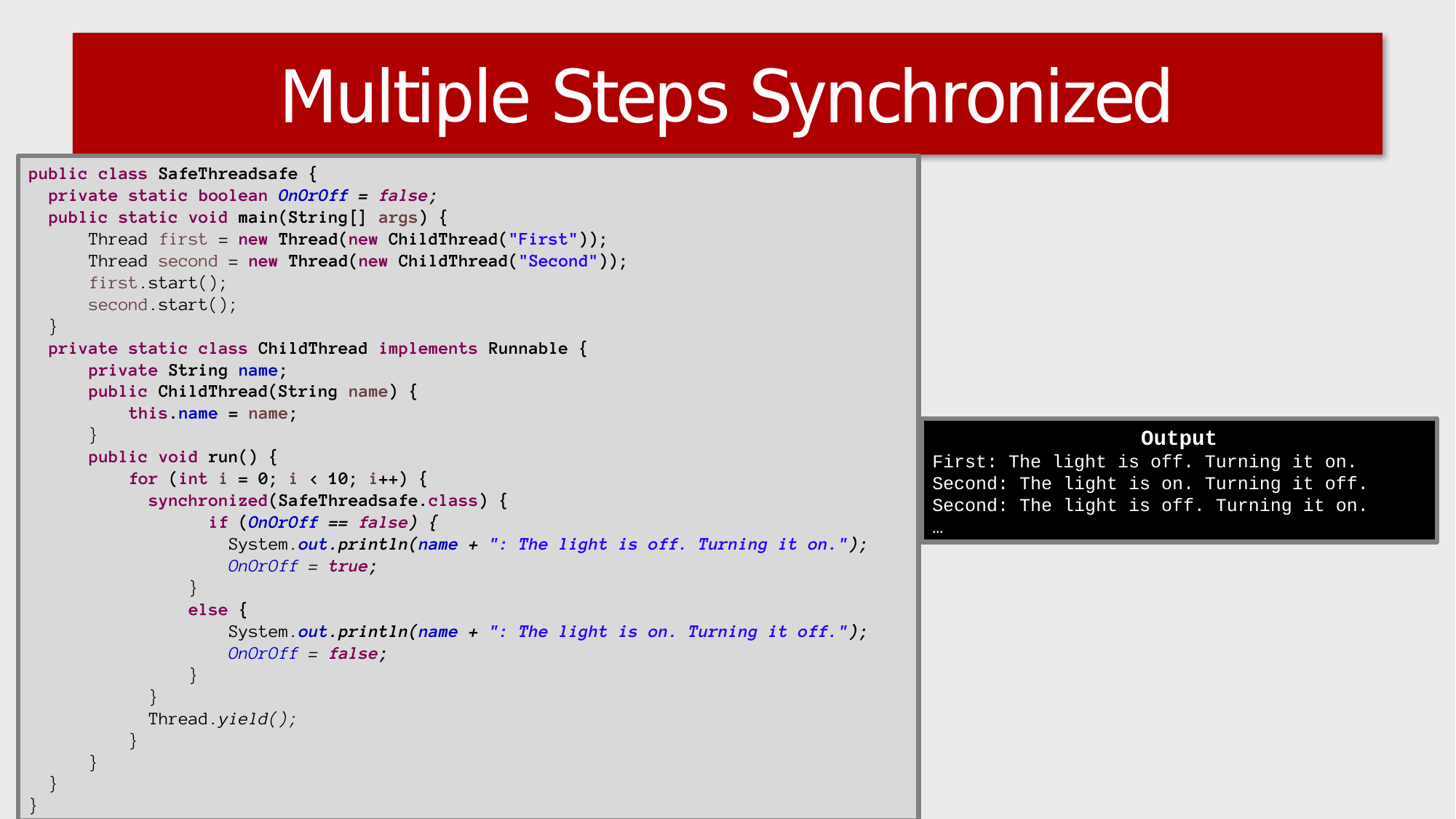

# Multiple Steps Synchronized
public class SafeThreadsafe {
  private static boolean OnOrOff = false;
  public static void main(String[] args) {
      Thread first = new Thread(new ChildThread("First"));
      Thread second = new Thread(new ChildThread("Second"));
      first.start();
      second.start();
  }
  private static class ChildThread implements Runnable {
      private String name;
      public ChildThread(String name) {
          this.name = name;
      }
      public void run() {
          for (int i = 0; i < 10; i++) {
            synchronized(SafeThreadsafe.class) {
                  if (OnOrOff == false) {
                    System.out.println(name + ": The light is off. Turning it on.");
                    OnOrOff = true;
                }
                else {
                    System.out.println(name + ": The light is on. Turning it off.");
                    OnOrOff = false;
                }
            }
            Thread.yield();
          }
      }
  }
}
Output
First: The light is off. Turning it on.
Second: The light is on. Turning it off.
Second: The light is off. Turning it on.
…